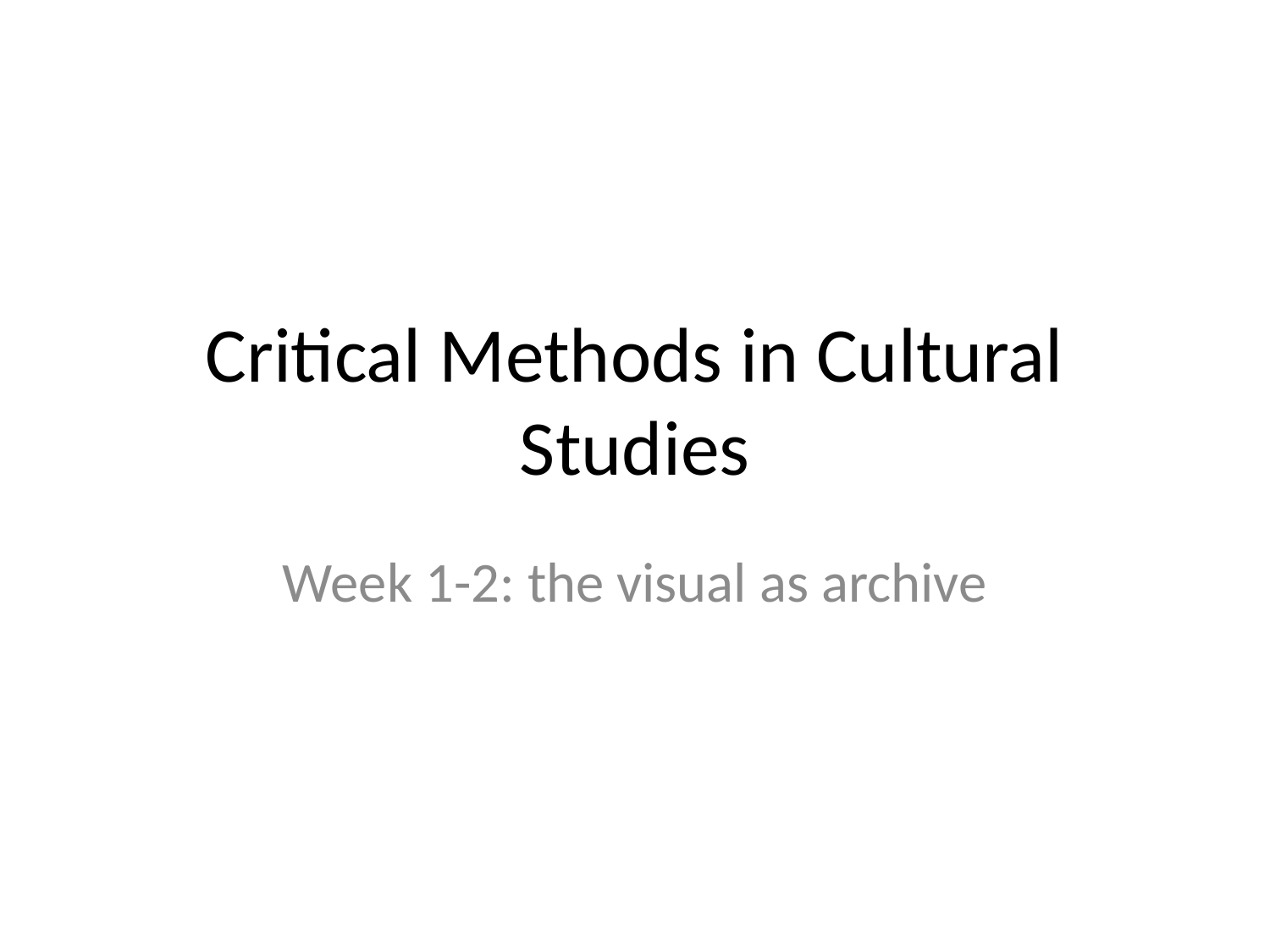

# Critical Methods in Cultural Studies
Week 1-2: the visual as archive